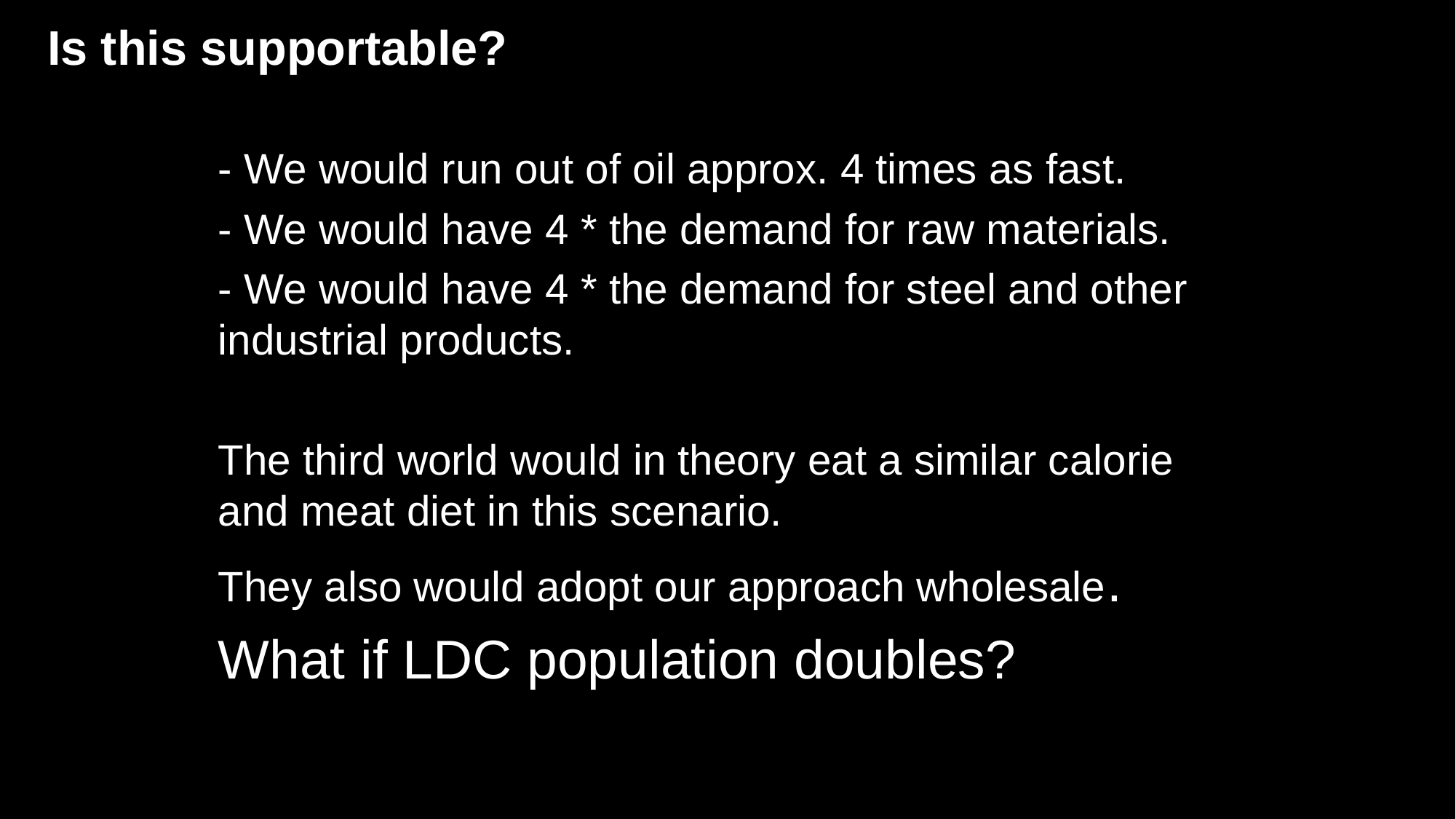

Is this supportable?
- We would run out of oil approx. 4 times as fast.
- We would have 4 * the demand for raw materials.
- We would have 4 * the demand for steel and other industrial products.

The third world would in theory eat a similar calorie and meat diet in this scenario.
They also would adopt our approach wholesale.
What if LDC population doubles?